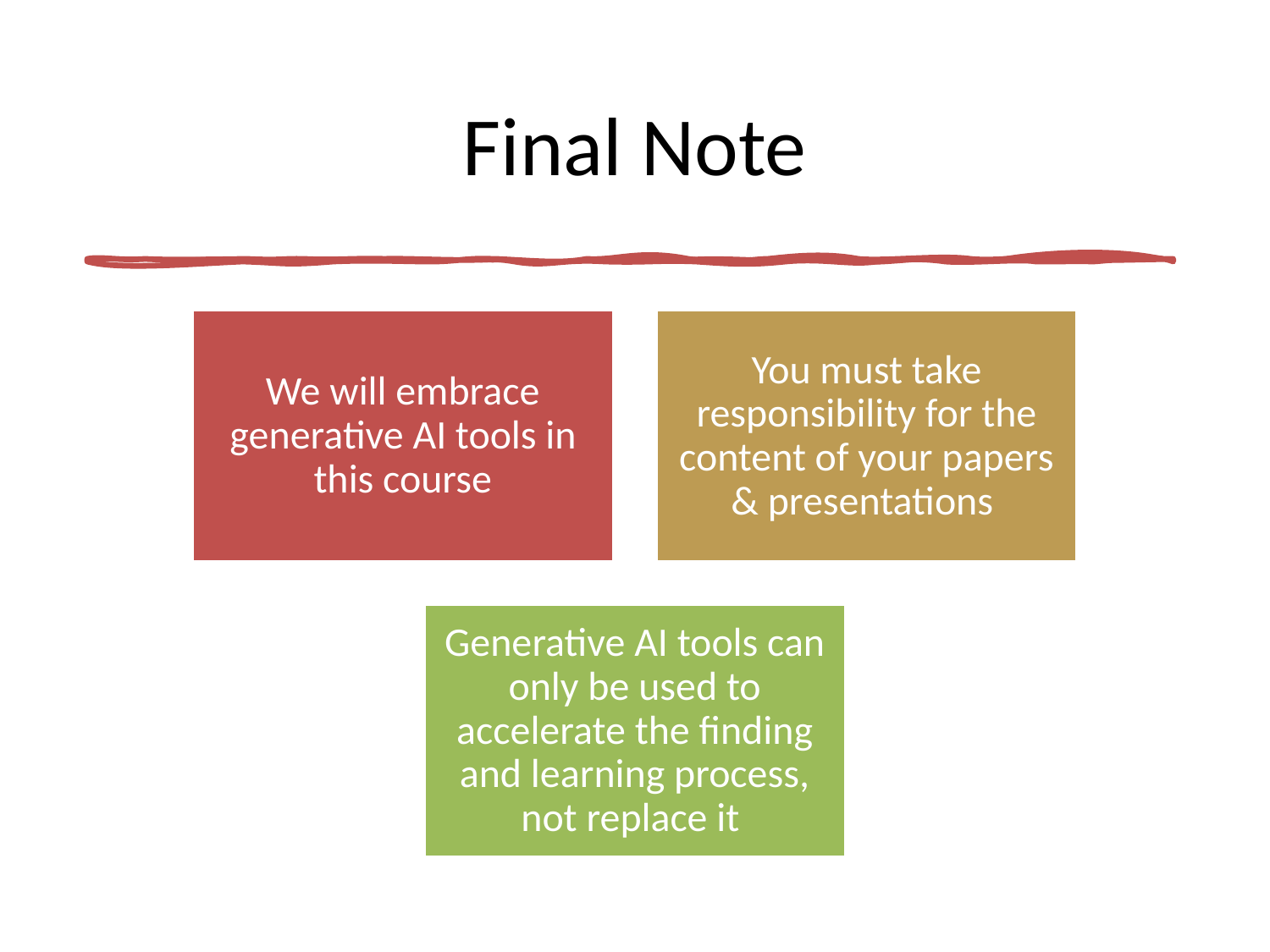

# Final Note

We will embrace generative AI tools in this course
You must take responsibility for the content of your papers & presentations
Generative AI tools can only be used to accelerate the finding and learning process, not replace it